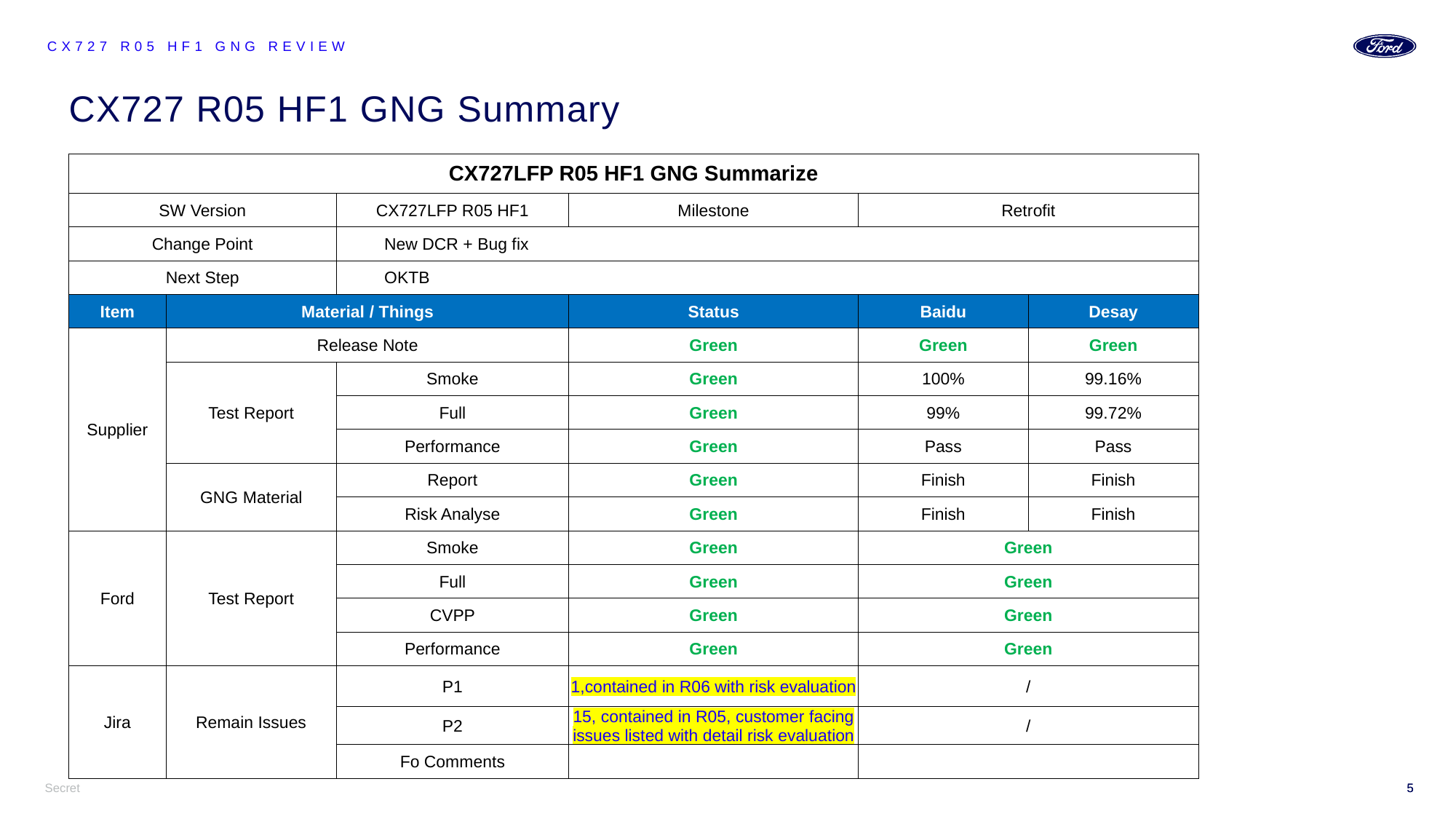

CX727 R05 HF1 GNG Review
# CX727 R05 HF1 GNG Summary
| CX727LFP R05 HF1 GNG Summarize |  |  |  |  |  |
| --- | --- | --- | --- | --- | --- |
| SW Version |  | CX727LFP R05 HF1 | Milestone | Retrofit |  |
| Change Point |  | New DCR + Bug fix |  |  |  |
| Next Step |  | OKTB |  |  |  |
| Item | Material / Things |  | Status | Baidu | Desay |
| Supplier | Release Note |  | Green | Green | Green |
|  | Test Report | Smoke | Green | 100% | 99.16% |
|  |  | Full | Green | 99% | 99.72% |
|  |  | Performance | Green | Pass | Pass |
|  | GNG Material | Report | Green | Finish | Finish |
|  |  | Risk Analyse | Green | Finish | Finish |
| Ford | Test Report | Smoke | Green | Green |  |
|  |  | Full | Green | Green |  |
|  |  | CVPP | Green | Green |  |
|  |  | Performance | Green | Green |  |
| Jira | Remain Issues | P1 | 1,contained in R06 with risk evaluation | / |  |
|  |  | P2 | 15, contained in R05, customer facing issues listed with detail risk evaluation | / |  |
|  |  | Fo Comments |  |  |  |
5
5